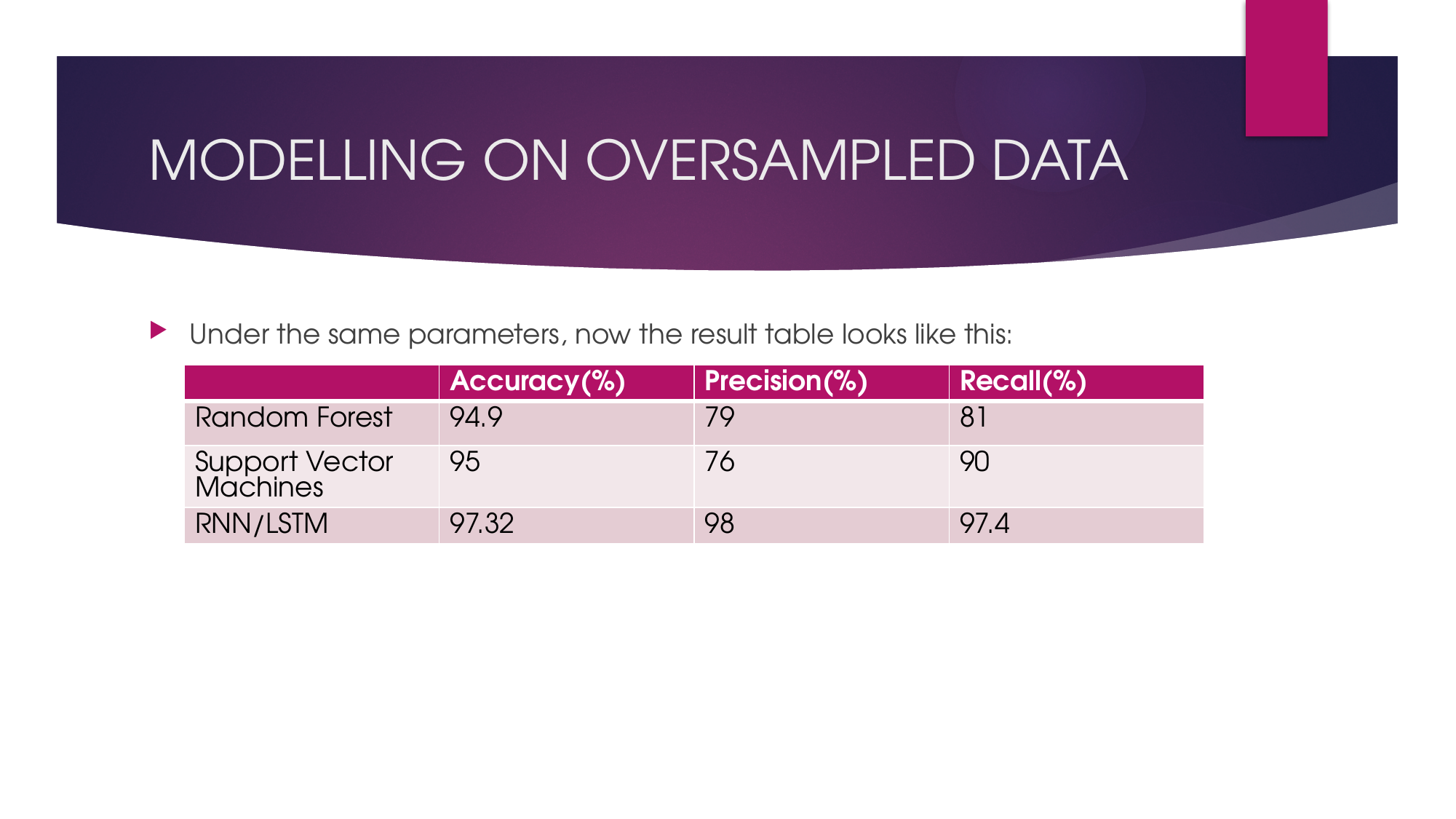

# MODELLING ON OVERSAMPLED DATA
Under the same parameters, now the result table looks like this:

|  | Accuracy(%) | Precision(%) | Recall(%) |
| --- | --- | --- | --- |
| Random Forest | 94.9 | 79 | 81 |
| Support Vector Machines | 95 | 76 | 90 |
| RNN/LSTM | 97.32 | 98 | 97.4 |